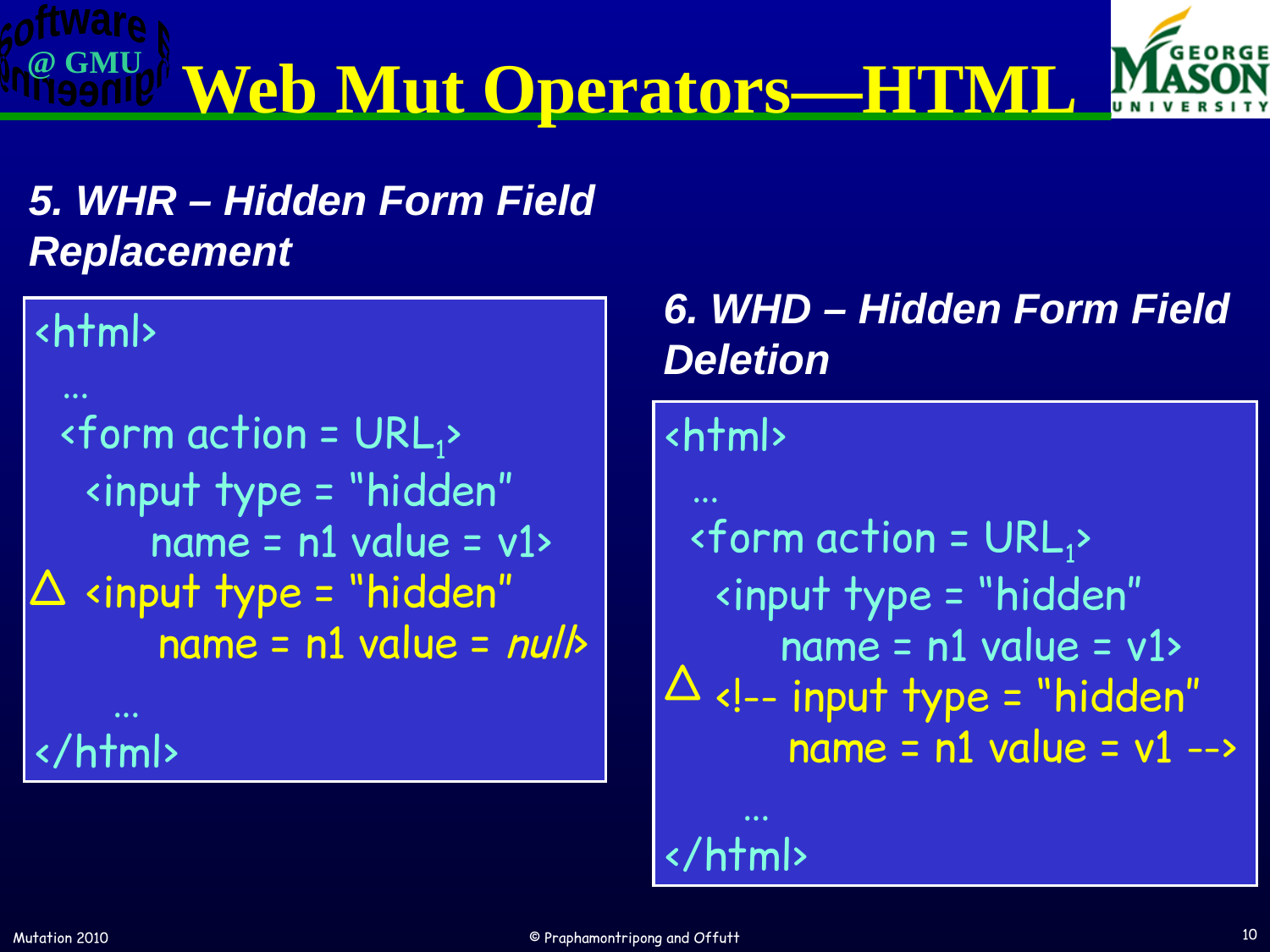

# Web Mut Operators—HTML
5. WHR – Hidden Form Field Replacement
6. WHD – Hidden Form Field Deletion
<html>
  …
  <form action = URL1>
    <input type = “hidden”
         name = n1 value = v1>
    <input type = “hidden”
          name = n1 value = null>
      …
</html>
<html>
  …
  <form action = URL1>
    <input type = “hidden”
         name = n1 value = v1>
    <!-- input type = “hidden”
          name = n1 value = v1 -->
      …
</html>

Mutation 2010
© Praphamontripong and Offutt
10